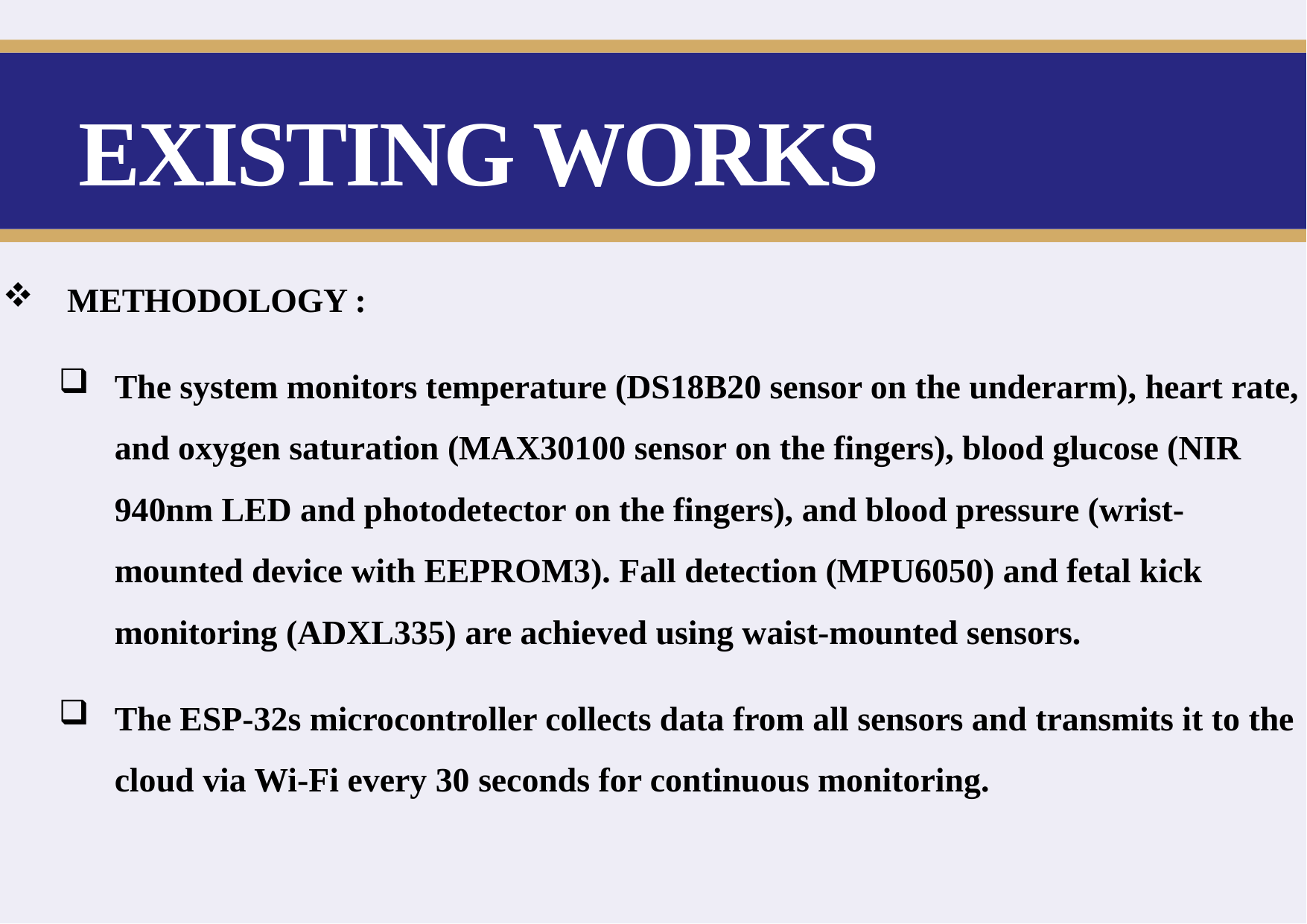

# EXISTING WORKS
 METHODOLOGY :
The system monitors temperature (DS18B20 sensor on the underarm), heart rate, and oxygen saturation (MAX30100 sensor on the fingers), blood glucose (NIR 940nm LED and photodetector on the fingers), and blood pressure (wrist-mounted device with EEPROM3). Fall detection (MPU6050) and fetal kick monitoring (ADXL335) are achieved using waist-mounted sensors.
The ESP-32s microcontroller collects data from all sensors and transmits it to the cloud via Wi-Fi every 30 seconds for continuous monitoring.